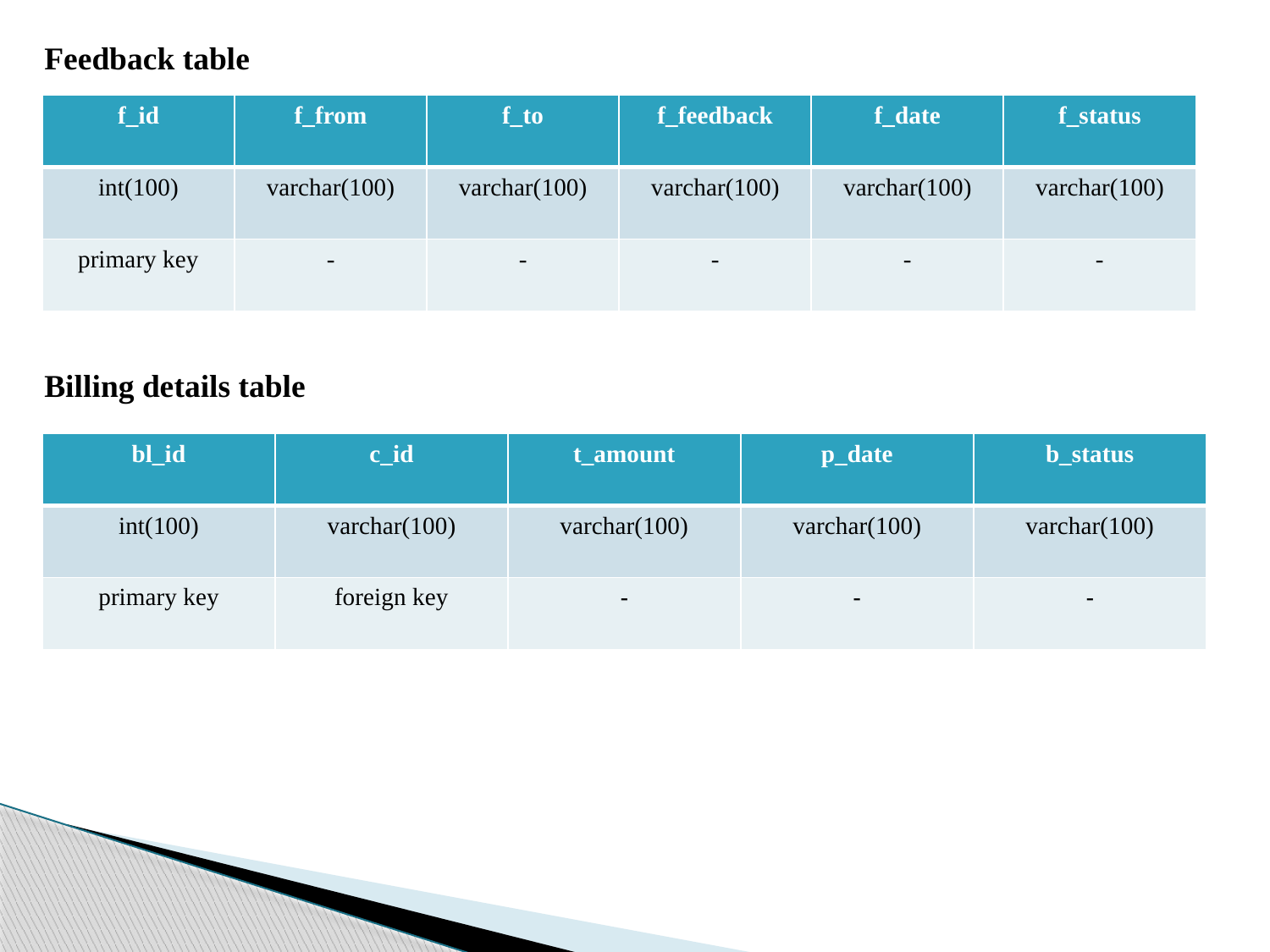

Feedback table
| f\_id | f\_from | f\_to | f\_feedback | f\_date | f\_status |
| --- | --- | --- | --- | --- | --- |
| int(100) | varchar(100) | varchar(100) | varchar(100) | varchar(100) | varchar(100) |
| primary key | - | - | - | - | - |
Billing details table
| bl\_id | c\_id | t\_amount | p\_date | b\_status |
| --- | --- | --- | --- | --- |
| int(100) | varchar(100) | varchar(100) | varchar(100) | varchar(100) |
| primary key | foreign key | - | - | - |